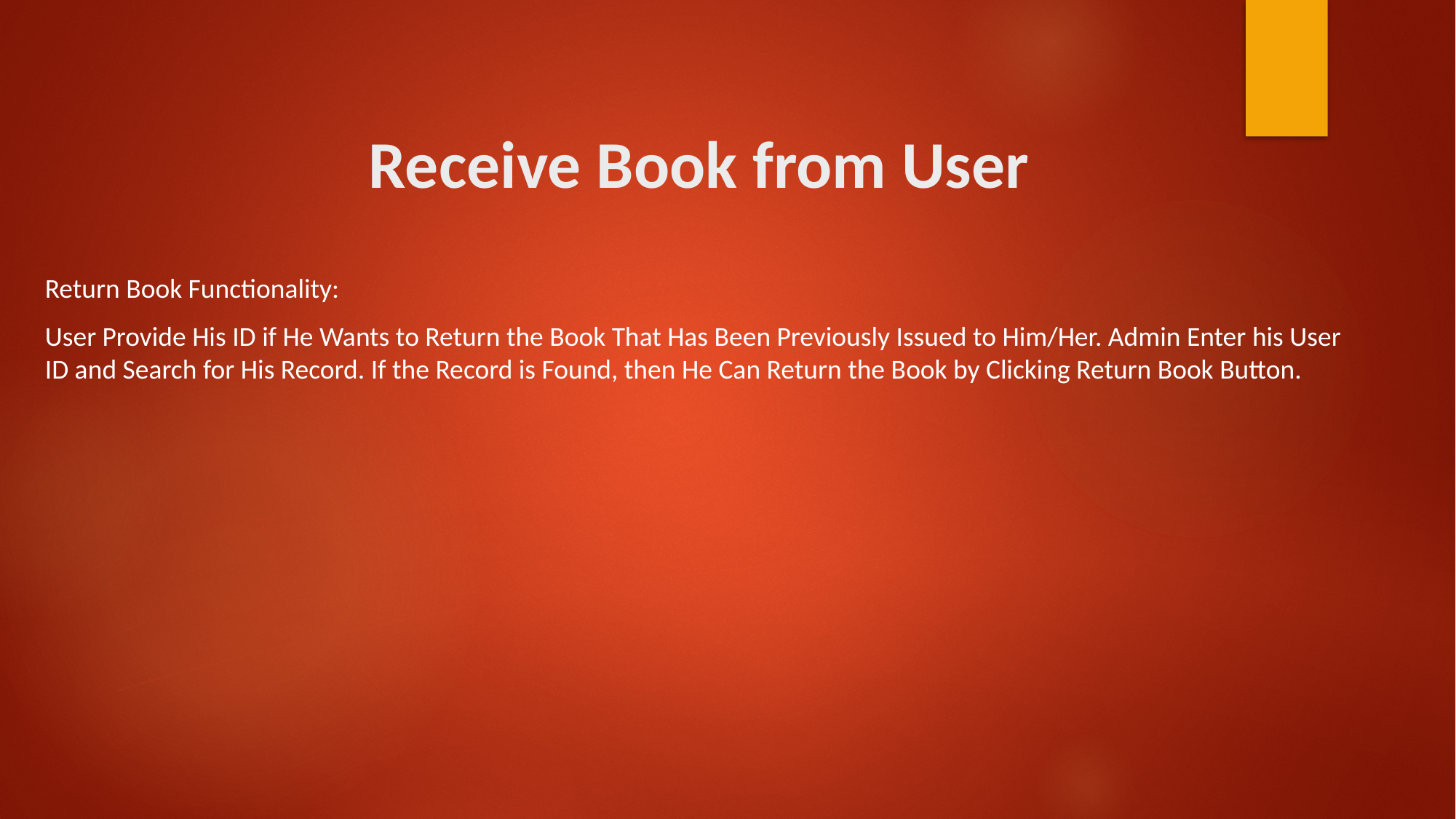

# Receive Book from User
Return Book Functionality:
User Provide His ID if He Wants to Return the Book That Has Been Previously Issued to Him/Her. Admin Enter his User ID and Search for His Record. If the Record is Found, then He Can Return the Book by Clicking Return Book Button.